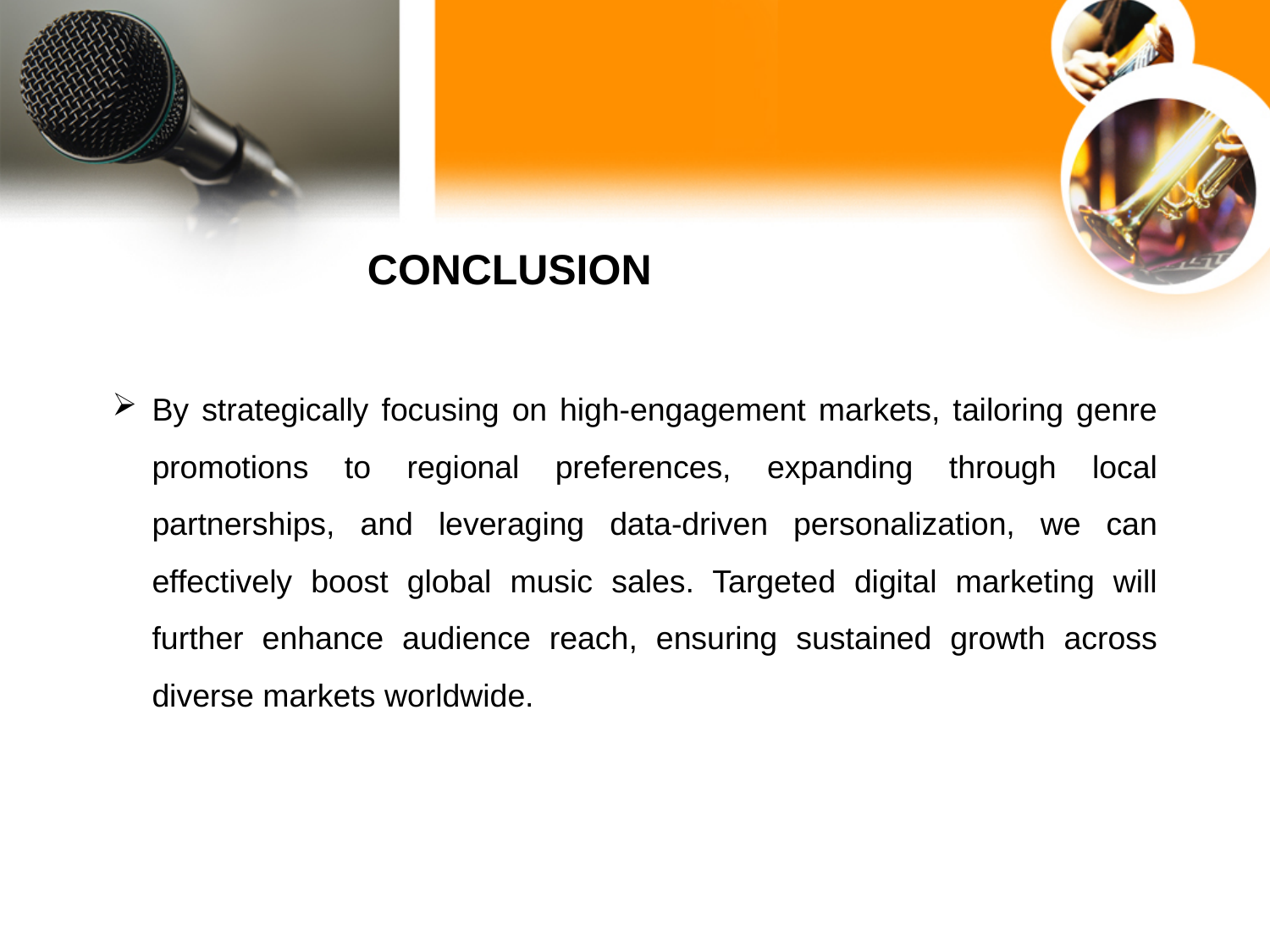

CONCLUSION
By strategically focusing on high-engagement markets, tailoring genre promotions to regional preferences, expanding through local partnerships, and leveraging data-driven personalization, we can effectively boost global music sales. Targeted digital marketing will further enhance audience reach, ensuring sustained growth across diverse markets worldwide.